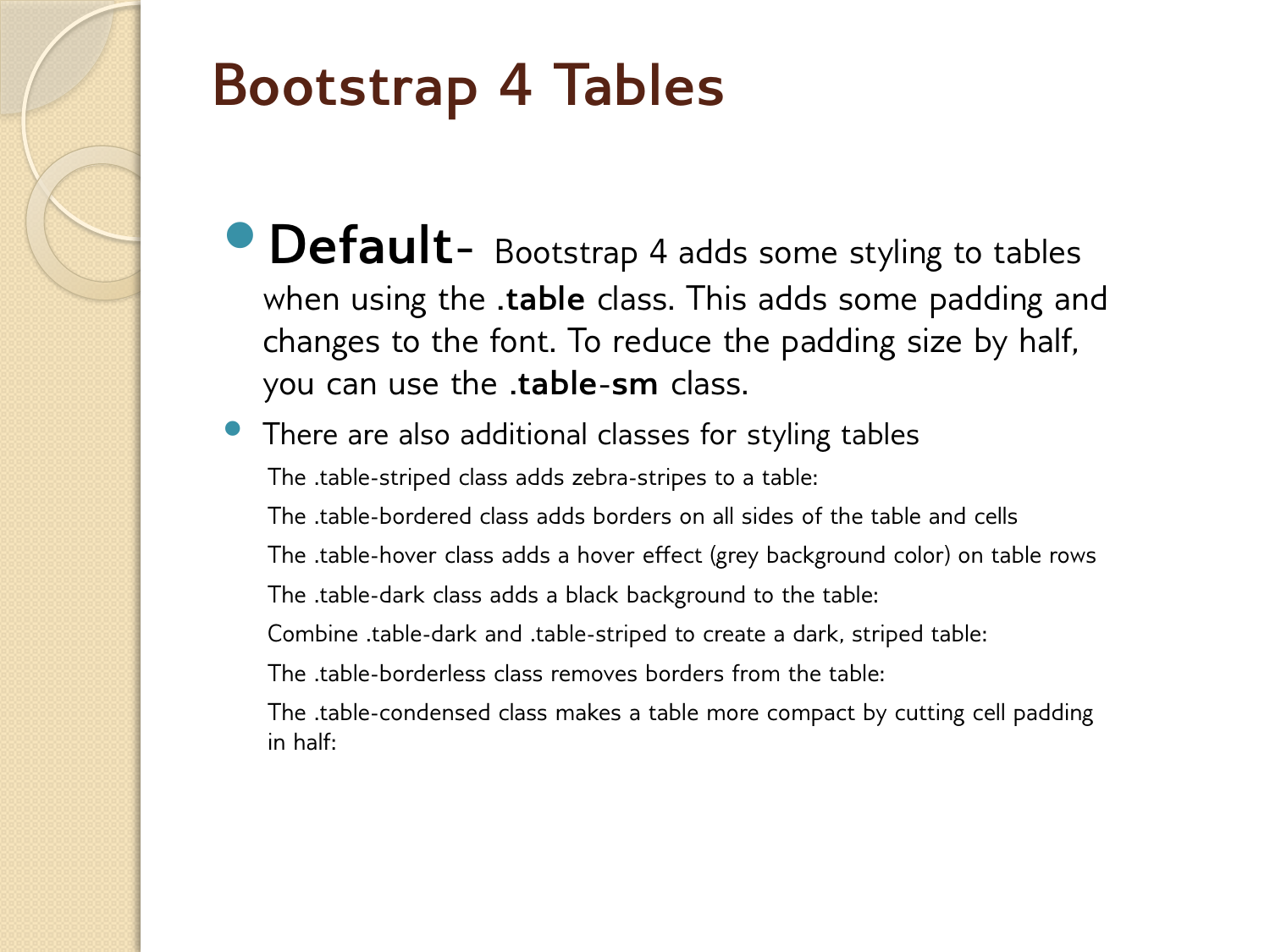

# Bootstrap 4 Tables
Default- Bootstrap 4 adds some styling to tables when using the .table class. This adds some padding and changes to the font. To reduce the padding size by half, you can use the .table-sm class.
There are also additional classes for styling tables
The .table-striped class adds zebra-stripes to a table:
The .table-bordered class adds borders on all sides of the table and cells
The .table-hover class adds a hover effect (grey background color) on table rows
The .table-dark class adds a black background to the table:
Combine .table-dark and .table-striped to create a dark, striped table:
The .table-borderless class removes borders from the table:
The .table-condensed class makes a table more compact by cutting cell padding in half: